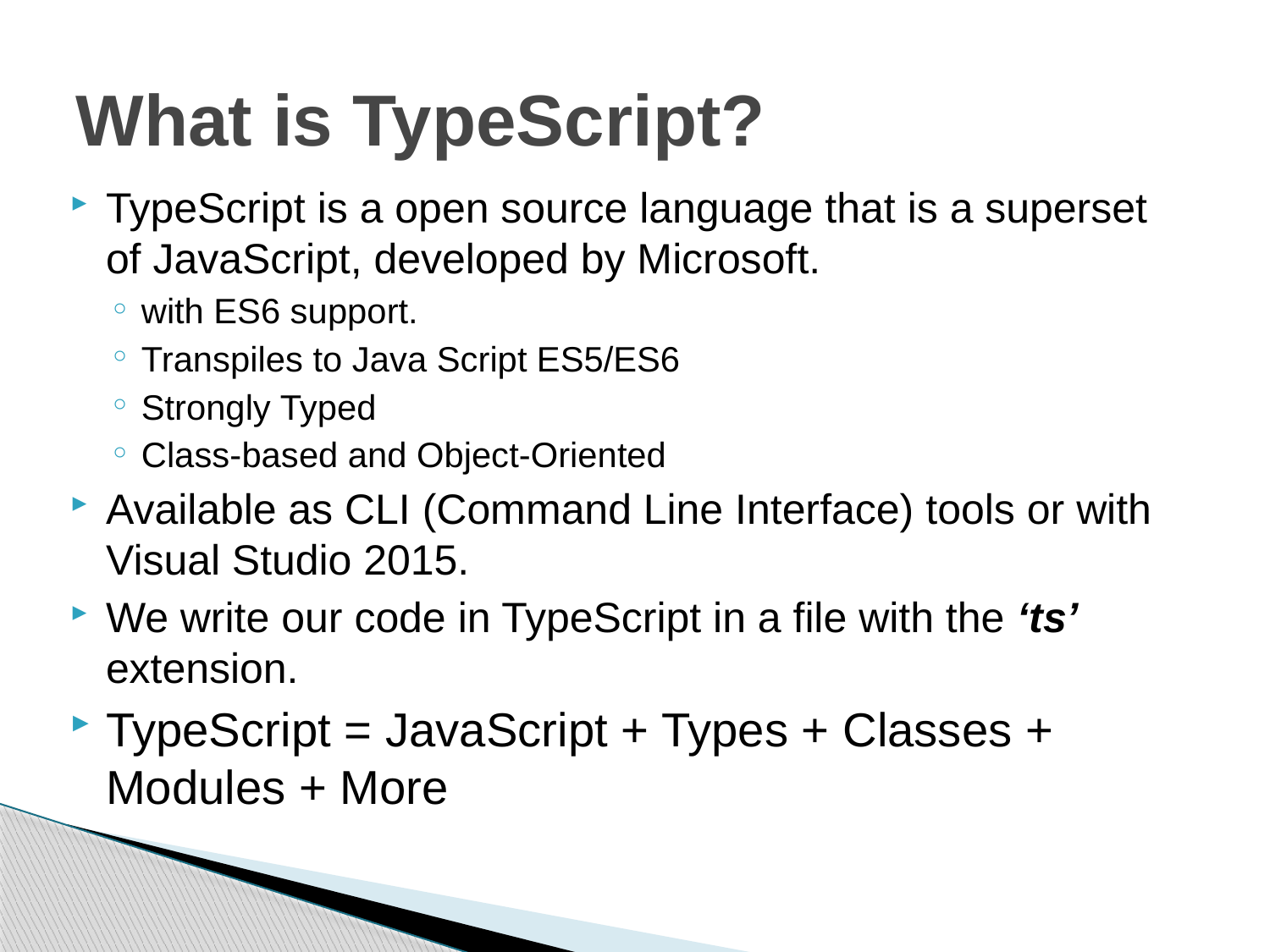

# What is TypeScript?
TypeScript is a open source language that is a superset of JavaScript, developed by Microsoft.
with ES6 support.
Transpiles to Java Script ES5/ES6
Strongly Typed
Class-based and Object-Oriented
Available as CLI (Command Line Interface) tools or with Visual Studio 2015.
We write our code in TypeScript in a file with the ‘ts’ extension.
TypeScript = JavaScript + Types + Classes + Modules + More